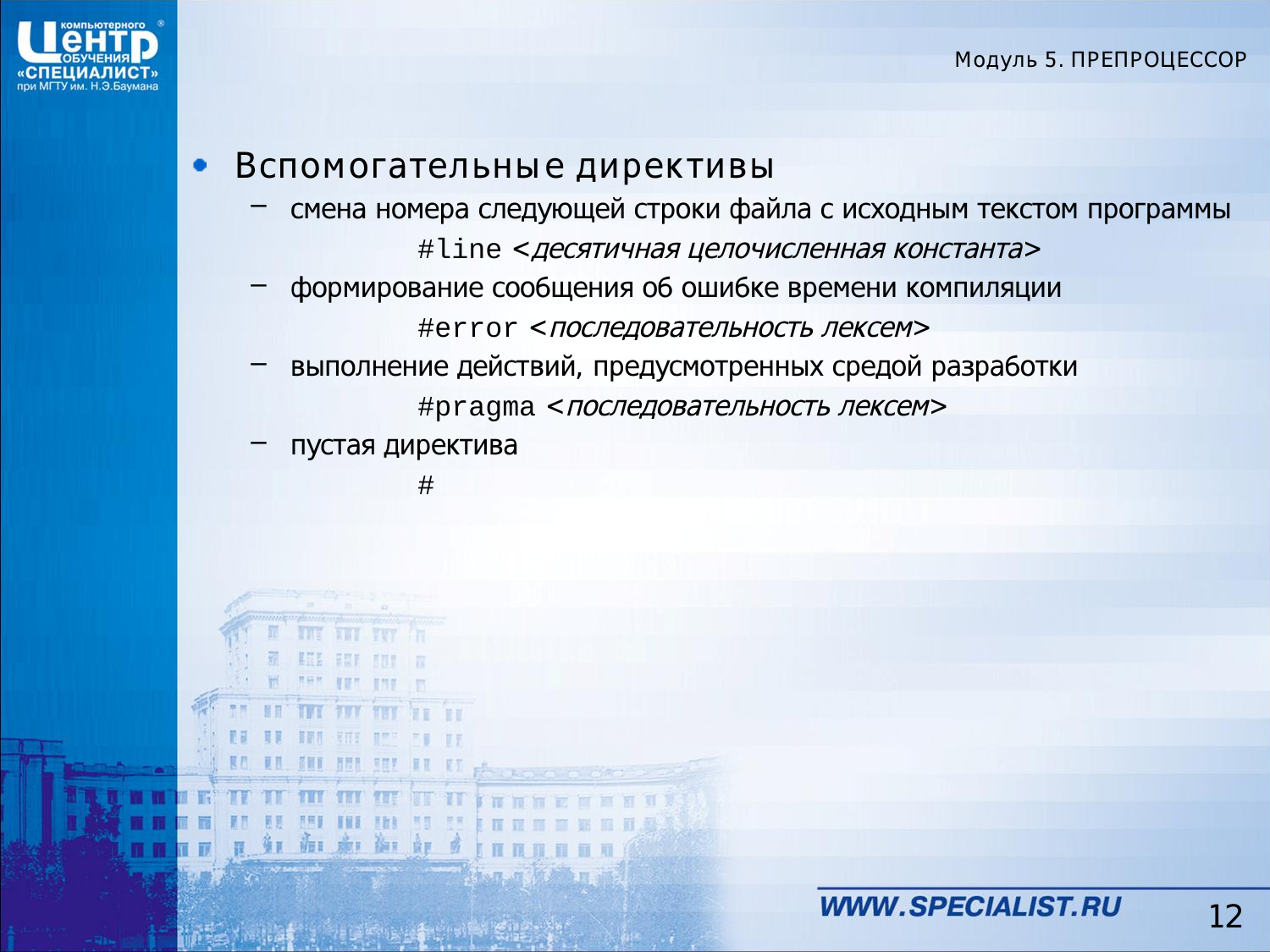

Модуль 5. ПРЕПРОЦЕССОР
Вспомогательные директивы
смена номера следующей строки файла с исходным текстом программы
		#line <десятичная целочисленная константа>
формирование сообщения об ошибке времени компиляции
		#error <последовательность лексем>
выполнение действий, предусмотренных средой разработки
		#pragma <последовательность лексем>
пустая директива
		#
12